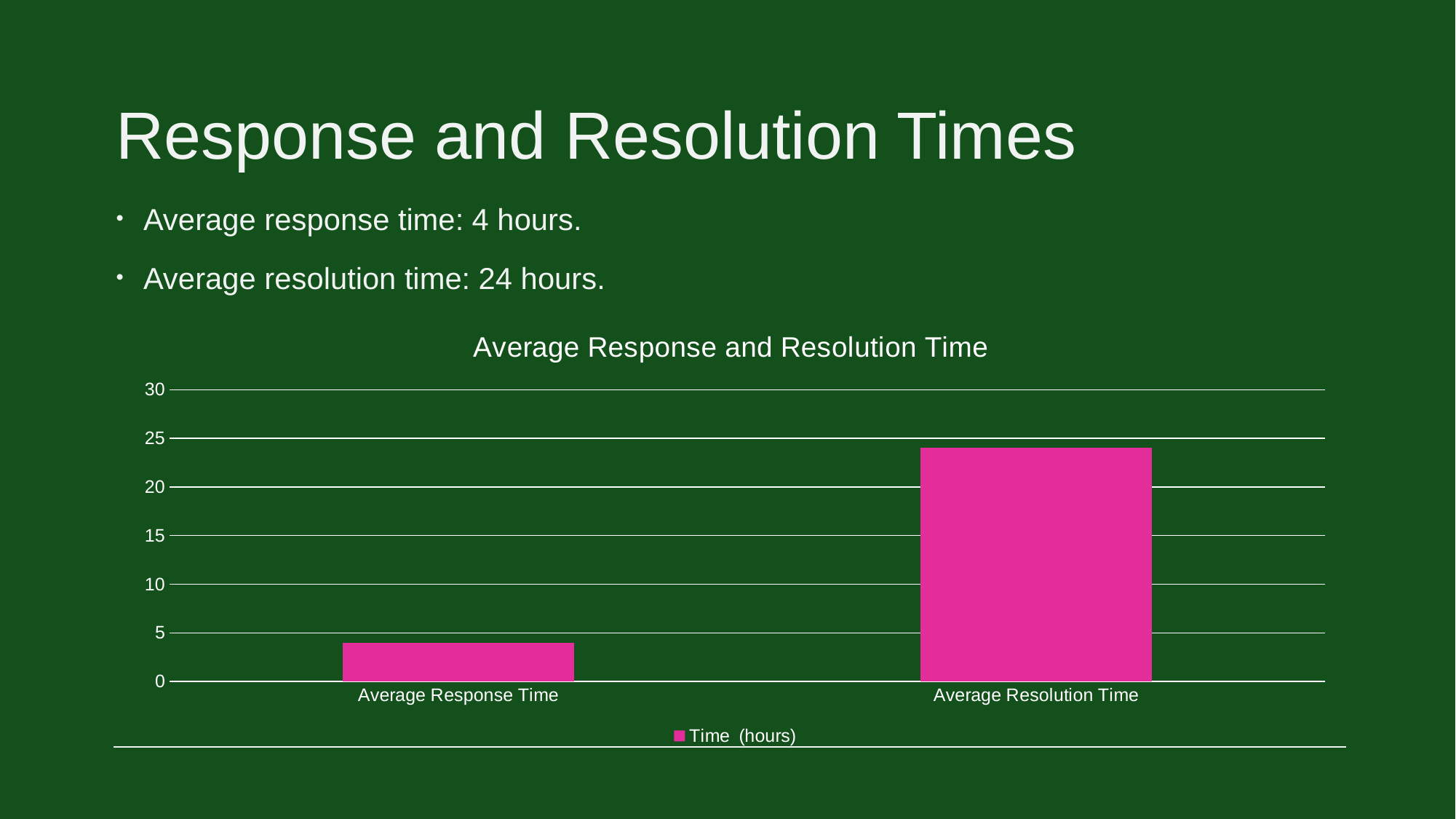

# Response and Resolution Times
Average response time: 4 hours.
Average resolution time: 24 hours.

### Chart: Average Response and Resolution Time

| Category |  |
|---|---|
| Average Response Time | 4.0 |
| Average Resolution Time | 24.0 |